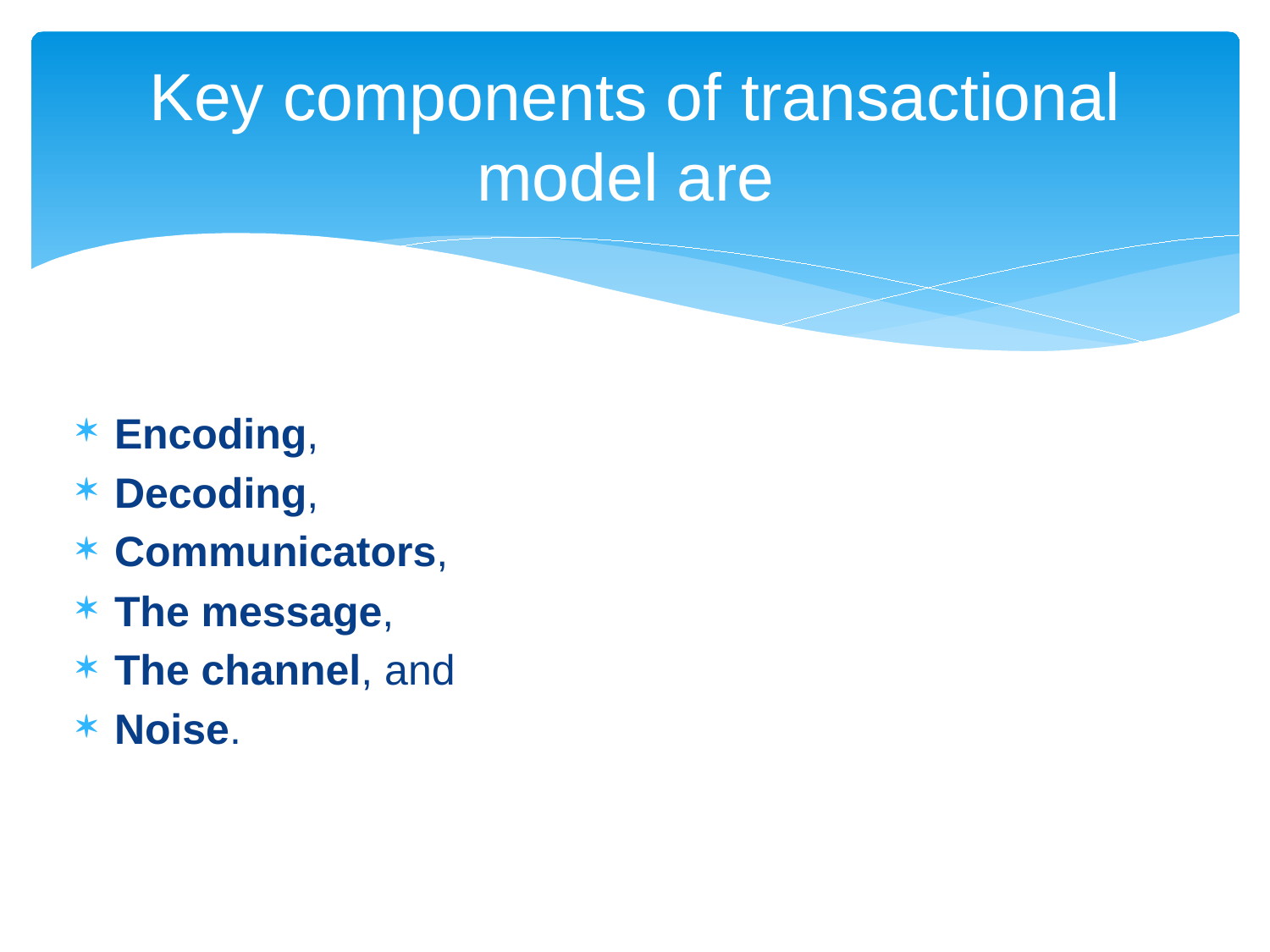

# Key components of transactional model are

Encoding,
Decoding,
Communicators,
The message,
The channel, and
Noise.